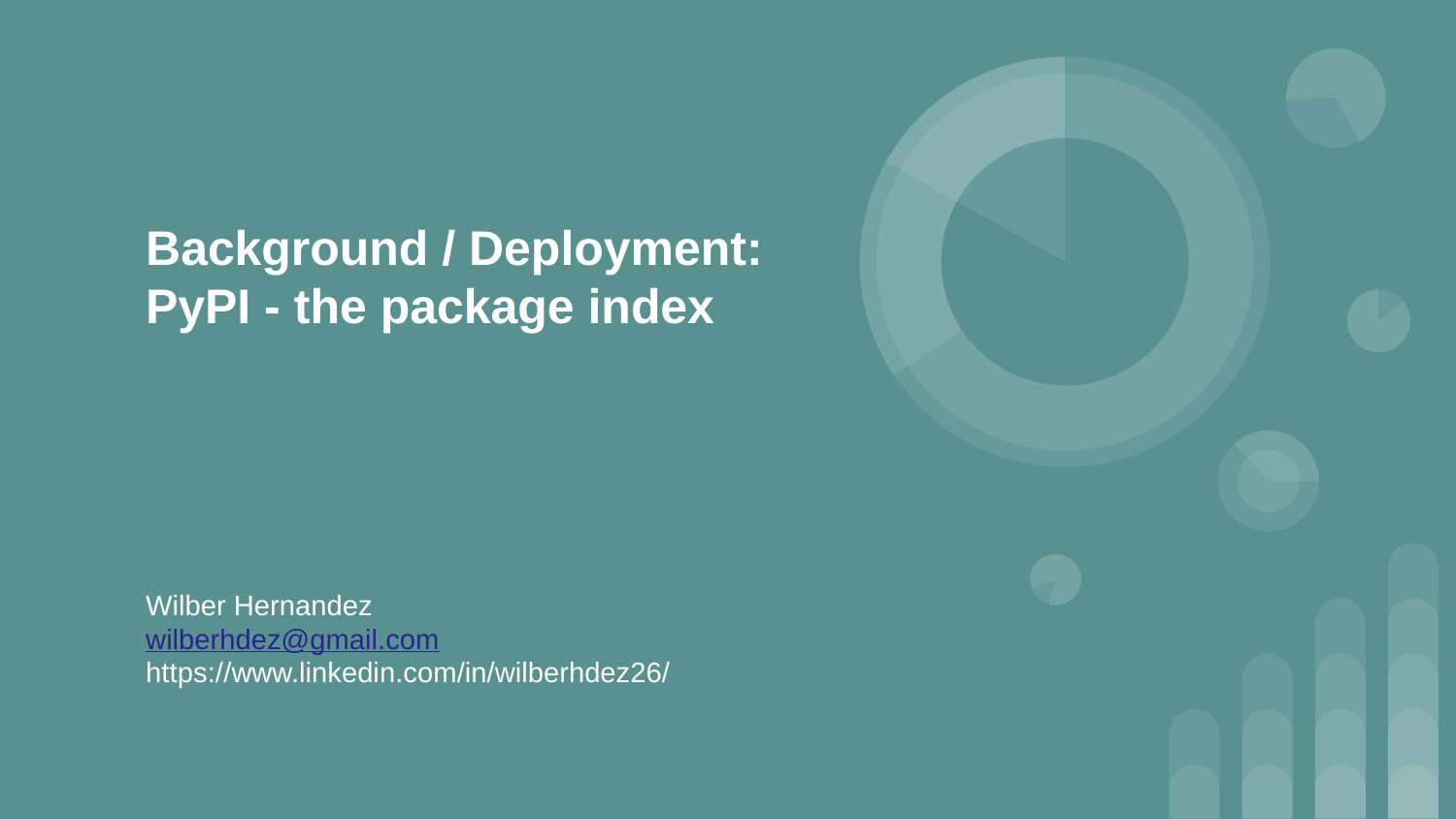

# Background / Deployment:
PyPI - the package index
Wilber Hernandez
wilberhdez@gmail.com
https://www.linkedin.com/in/wilberhdez26/